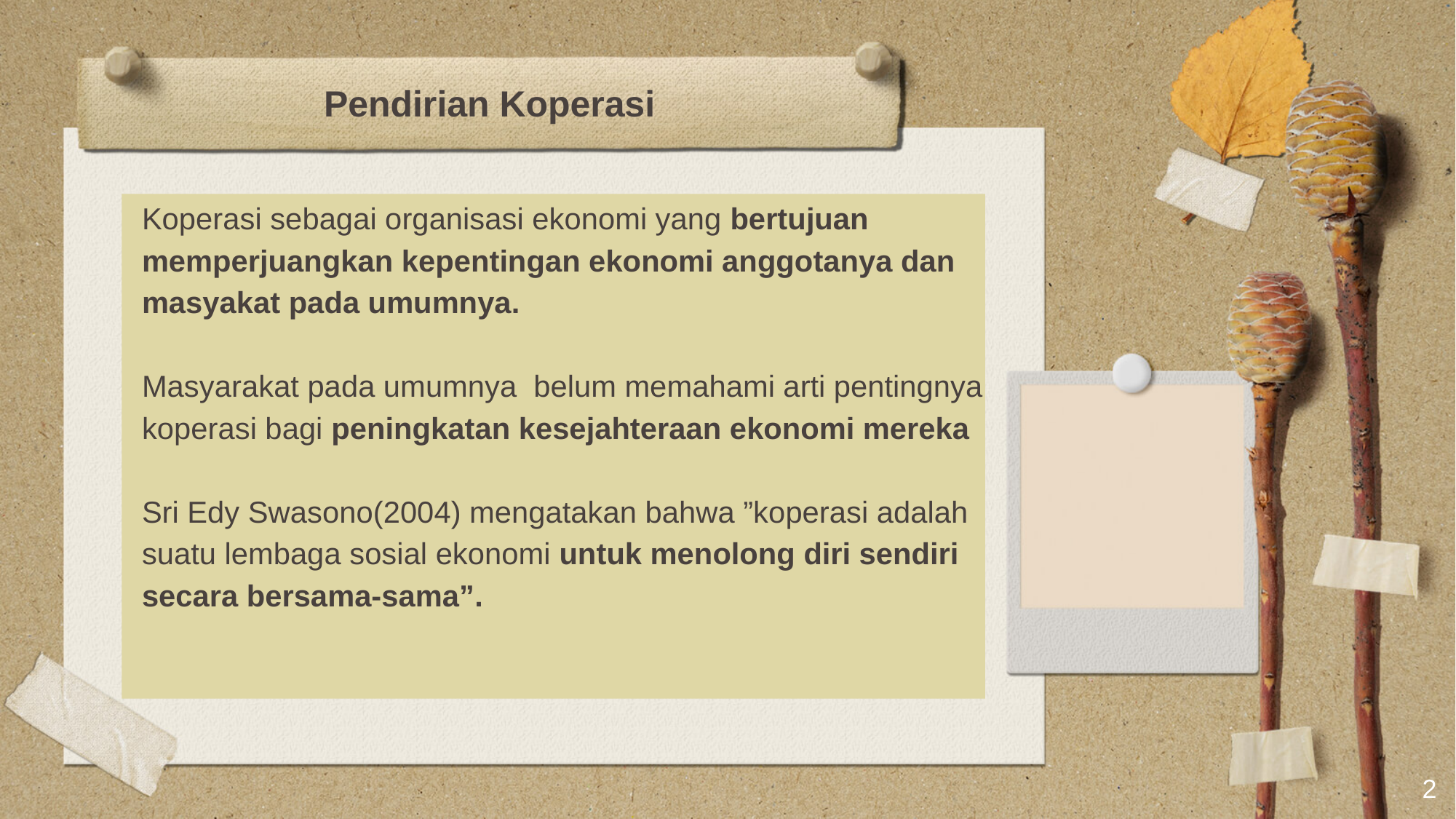

# Pendirian Koperasi
Koperasi sebagai organisasi ekonomi yang bertujuan memperjuangkan kepentingan ekonomi anggotanya dan masyakat pada umumnya.

Masyarakat pada umumnya  belum memahami arti pentingnya koperasi bagi peningkatan kesejahteraan ekonomi mereka

Sri Edy Swasono(2004) mengatakan bahwa ”koperasi adalah suatu lembaga sosial ekonomi untuk menolong diri sendiri secara bersama-sama”.
2